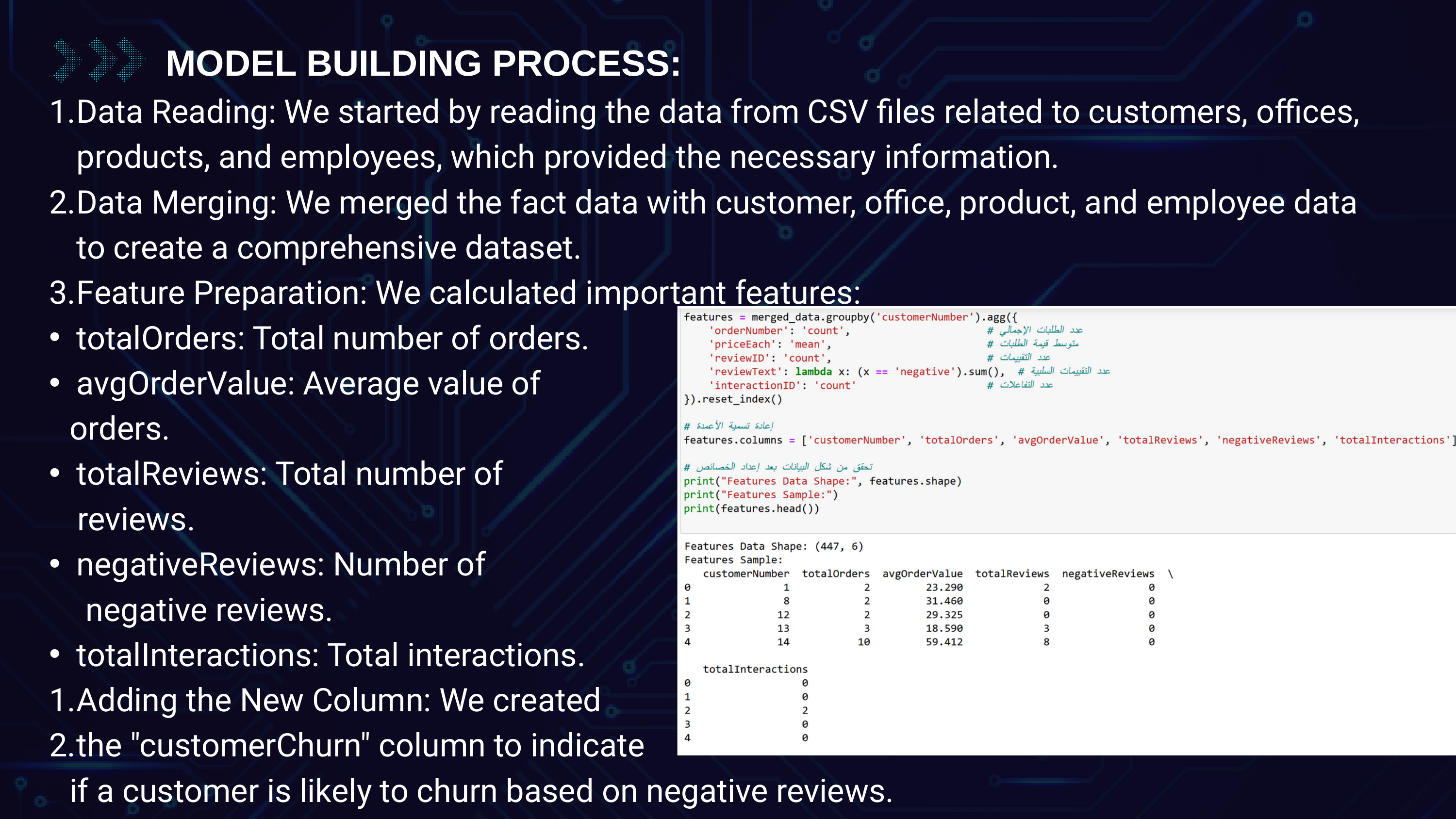

MODEL BUILDING PROCESS:

Data Reading: We started by reading the data from CSV files related to customers, offices, products, and employees, which provided the necessary information.
Data Merging: We merged the fact data with customer, office, product, and employee data to create a comprehensive dataset.
Feature Preparation: We calculated important features:
totalOrders: Total number of orders.
avgOrderValue: Average value of
      orders.
totalReviews: Total number of
       reviews.
negativeReviews: Number of
        negative reviews.
totalInteractions: Total interactions.
Adding the New Column: We created
the "customerChurn" column to indicate
      if a customer is likely to churn based on negative reviews.